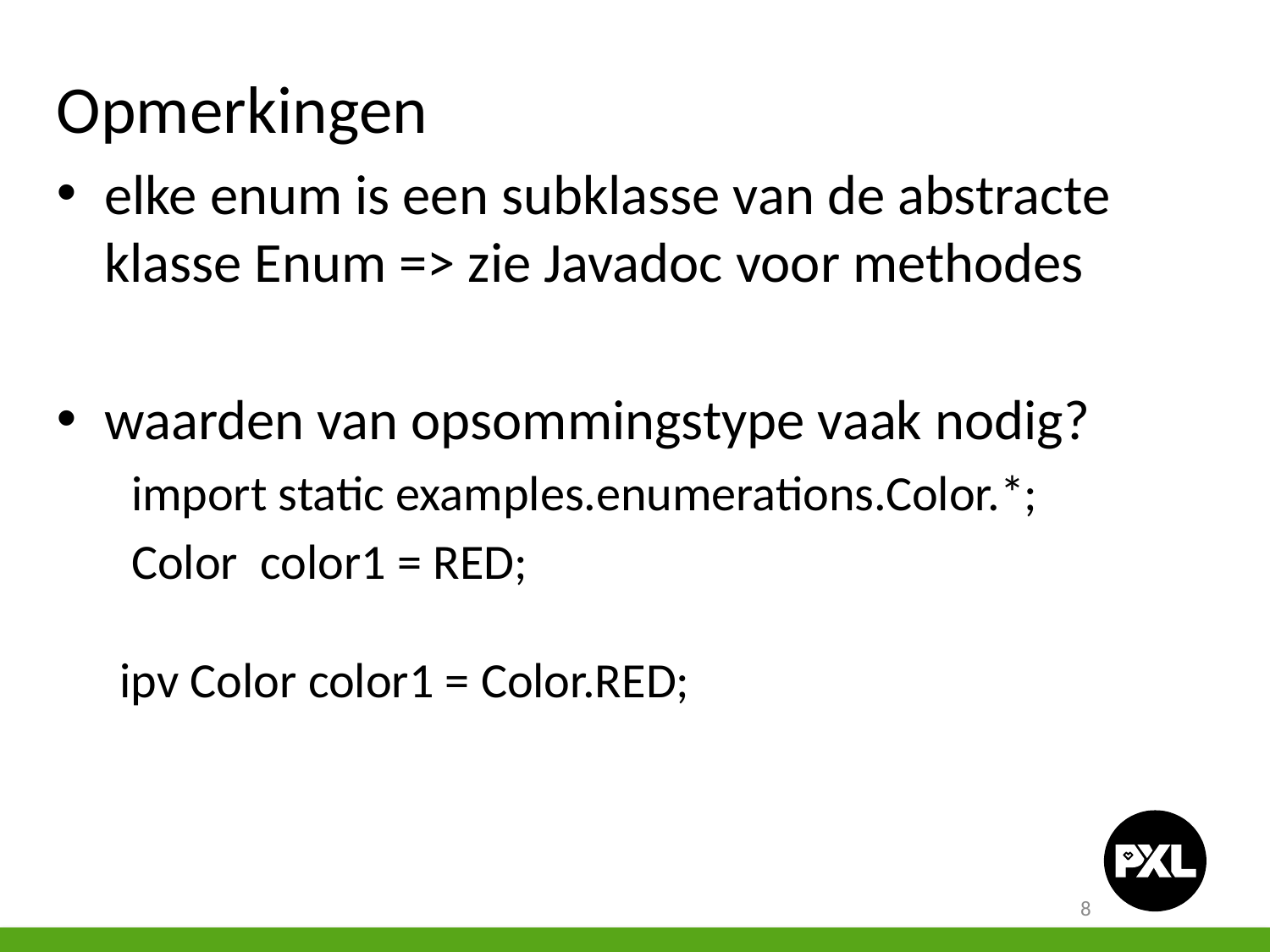

Opmerkingen
elke enum is een subklasse van de abstracte klasse Enum => zie Javadoc voor methodes

waarden van opsommingstype vaak nodig?
 import static examples.enumerations.Color.*;
 Color  color1 = RED;
ipv Color color1 = Color.RED;
8